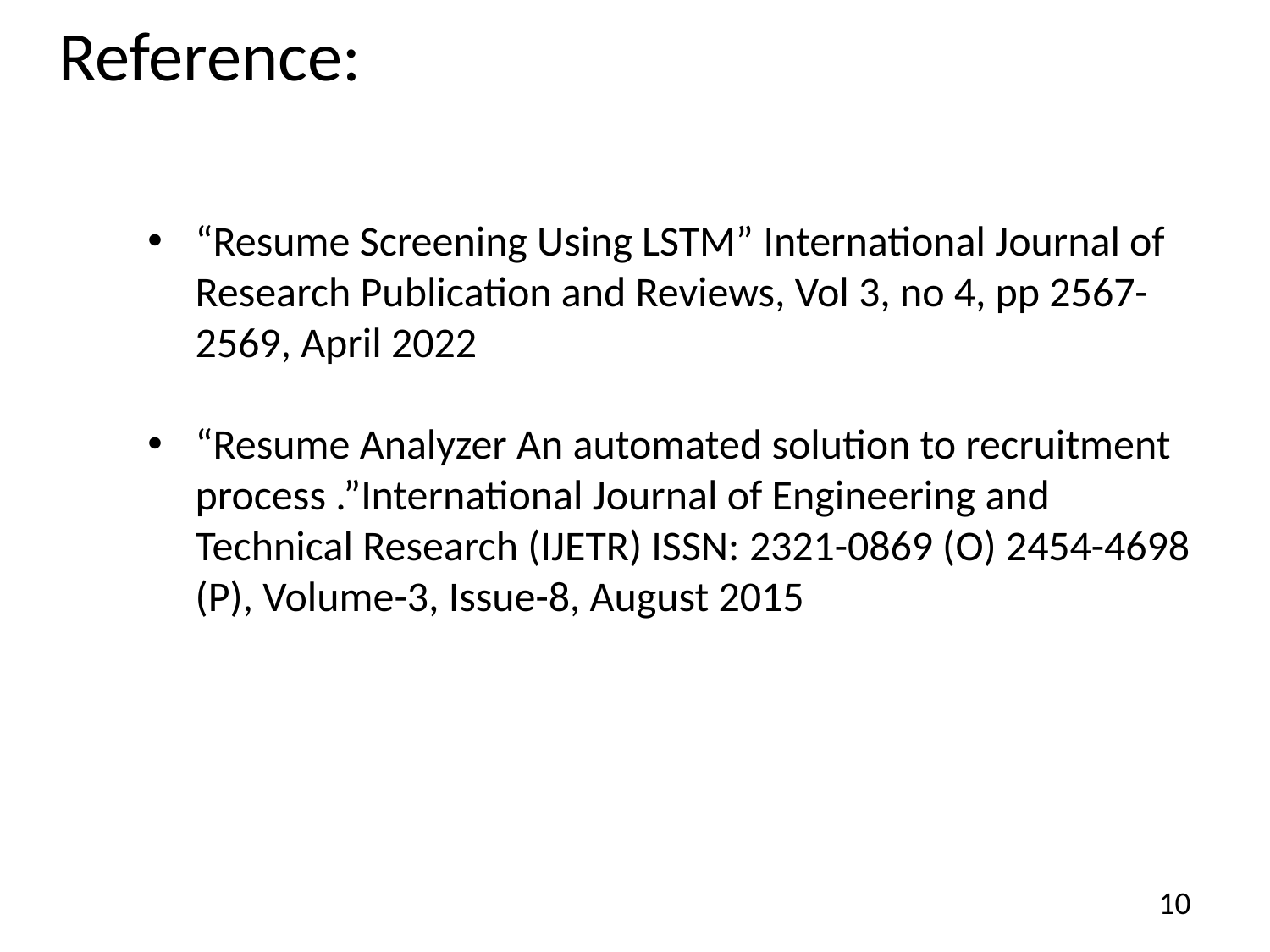

# Reference:

“Resume Screening Using LSTM” International Journal of Research Publication and Reviews, Vol 3, no 4, pp 2567-2569, April 2022

“Resume Analyzer An automated solution to recruitment process .”International Journal of Engineering and Technical Research (IJETR) ISSN: 2321-0869 (O) 2454-4698 (P), Volume-3, Issue-8, August 2015

10